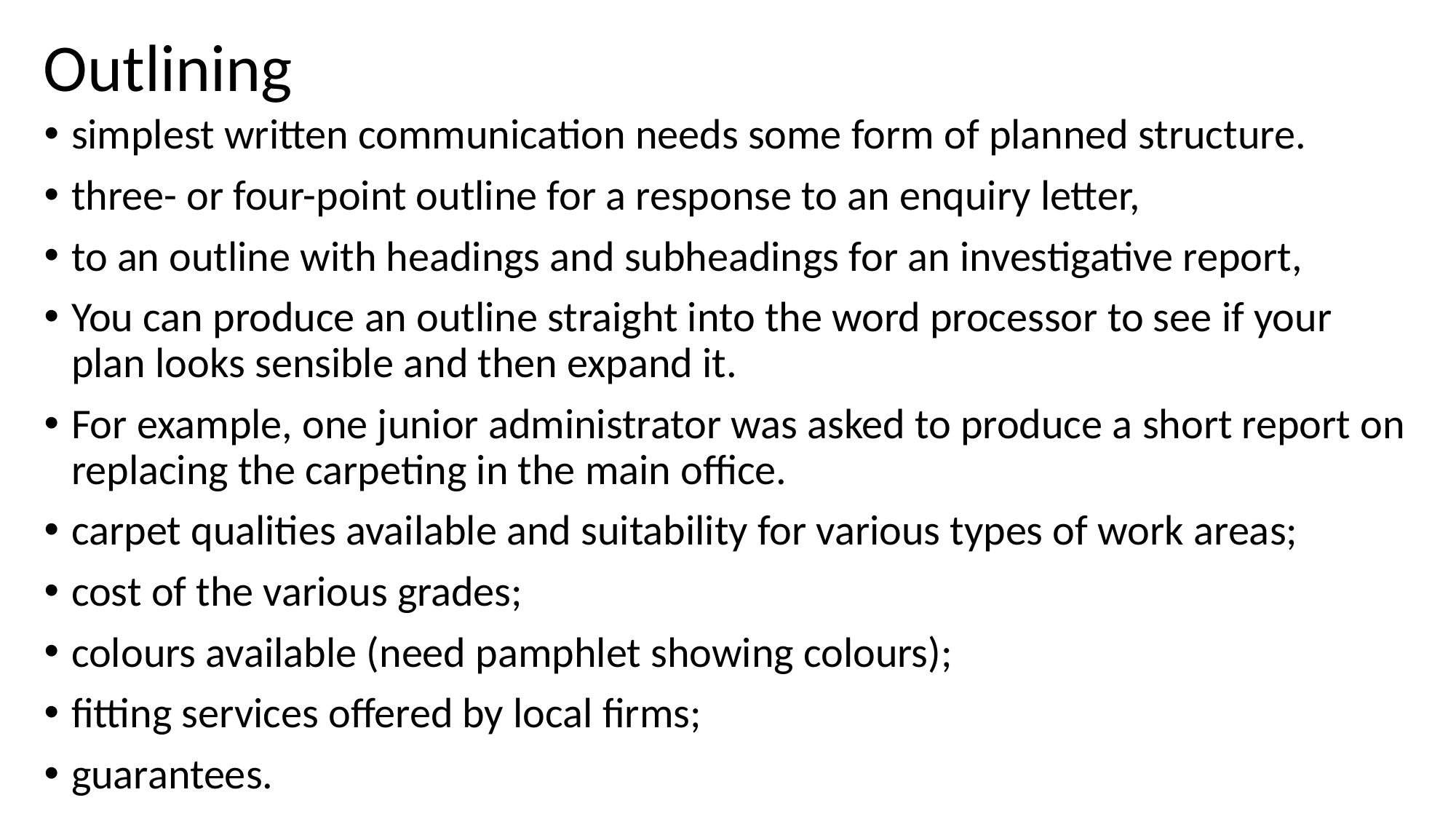

# Outlining
simplest written communication needs some form of planned structure.
three- or four-point outline for a response to an enquiry letter,
to an outline with headings and subheadings for an investigative report,
You can produce an outline straight into the word processor to see if your plan looks sensible and then expand it.
For example, one junior administrator was asked to produce a short report on replacing the carpeting in the main office.
carpet qualities available and suitability for various types of work areas;
cost of the various grades;
colours available (need pamphlet showing colours);
fitting services offered by local firms;
guarantees.